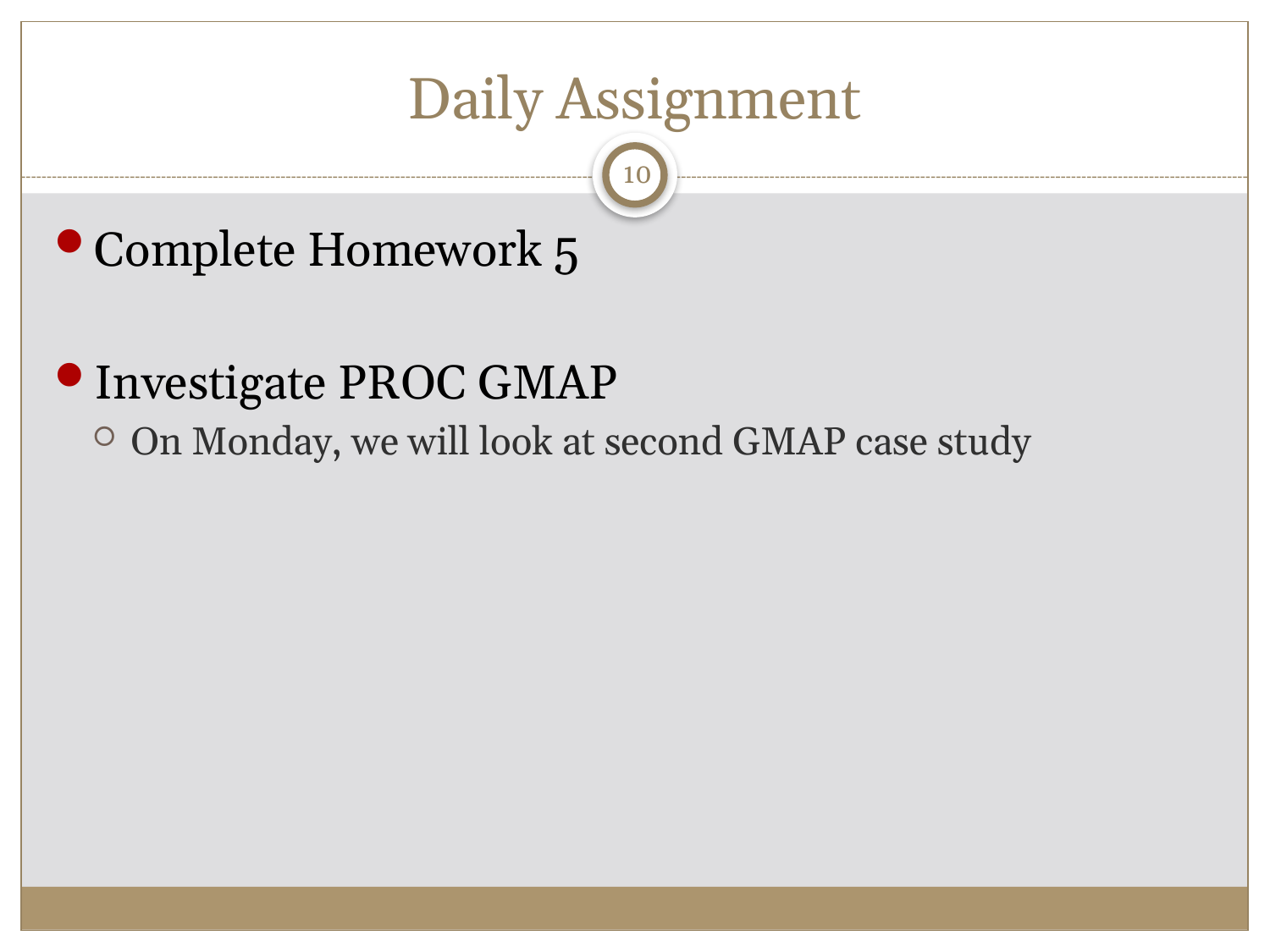

# Daily Assignment
10
Complete Homework 5

Investigate PROC GMAP
On Monday, we will look at second GMAP case study